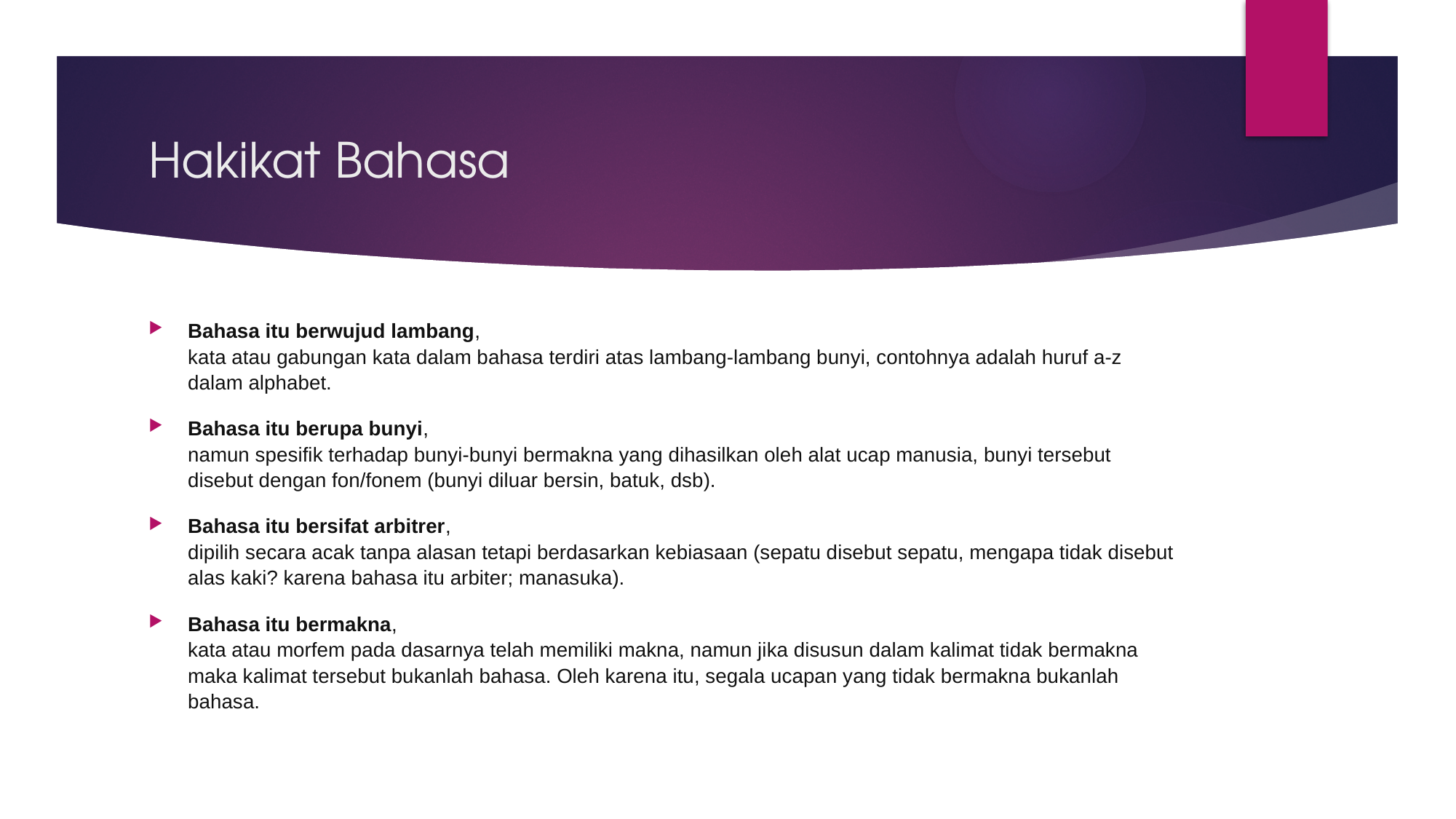

# Hakikat Bahasa
Bahasa itu berwujud lambang,
kata atau gabungan kata dalam bahasa terdiri atas lambang-lambang bunyi, contohnya adalah huruf a-z dalam alphabet.
Bahasa itu berupa bunyi,
namun spesifik terhadap bunyi-bunyi bermakna yang dihasilkan oleh alat ucap manusia, bunyi tersebut disebut dengan fon/fonem (bunyi diluar bersin, batuk, dsb).
Bahasa itu bersifat arbitrer,
dipilih secara acak tanpa alasan tetapi berdasarkan kebiasaan (sepatu disebut sepatu, mengapa tidak disebut alas kaki? karena bahasa itu arbiter; manasuka).
Bahasa itu bermakna,
kata atau morfem pada dasarnya telah memiliki makna, namun jika disusun dalam kalimat tidak bermakna maka kalimat tersebut bukanlah bahasa. Oleh karena itu, segala ucapan yang tidak bermakna bukanlah bahasa.